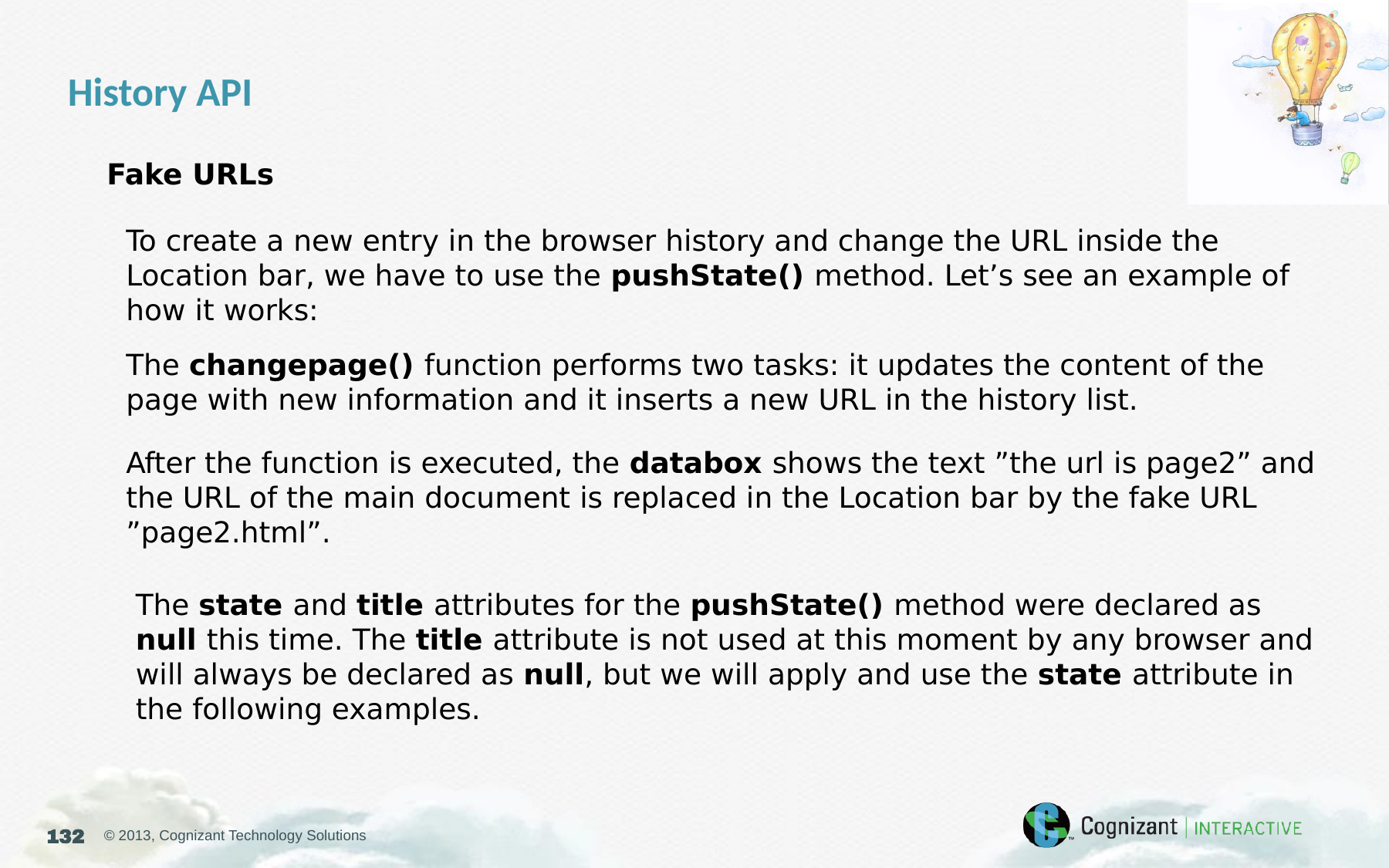

History API
Fake URLs
To create a new entry in the browser history and change the URL inside the Location bar, we have to use the pushState() method. Let’s see an example of how it works:
The changepage() function performs two tasks: it updates the content of the page with new information and it inserts a new URL in the history list.
After the function is executed, the databox shows the text ”the url is page2” and the URL of the main document is replaced in the Location bar by the fake URL ”page2.html”.
The state and title attributes for the pushState() method were declared as null this time. The title attribute is not used at this moment by any browser and will always be declared as null, but we will apply and use the state attribute in the following examples.